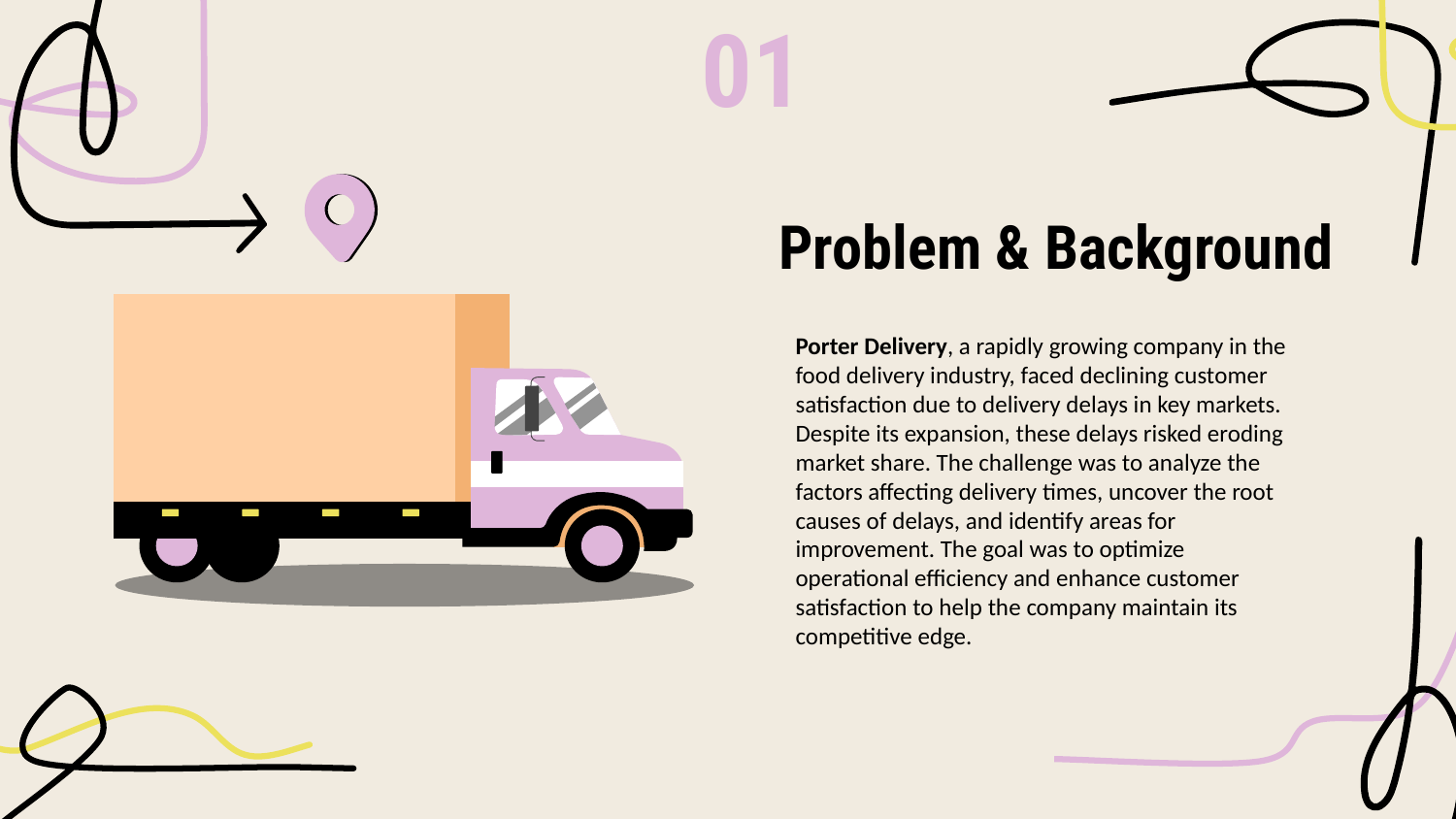

01

# Problem & Background

Porter Delivery, a rapidly growing company in the food delivery industry, faced declining customer satisfaction due to delivery delays in key markets. Despite its expansion, these delays risked eroding market share. The challenge was to analyze the factors affecting delivery times, uncover the root causes of delays, and identify areas for improvement. The goal was to optimize operational efficiency and enhance customer satisfaction to help the company maintain its competitive edge.